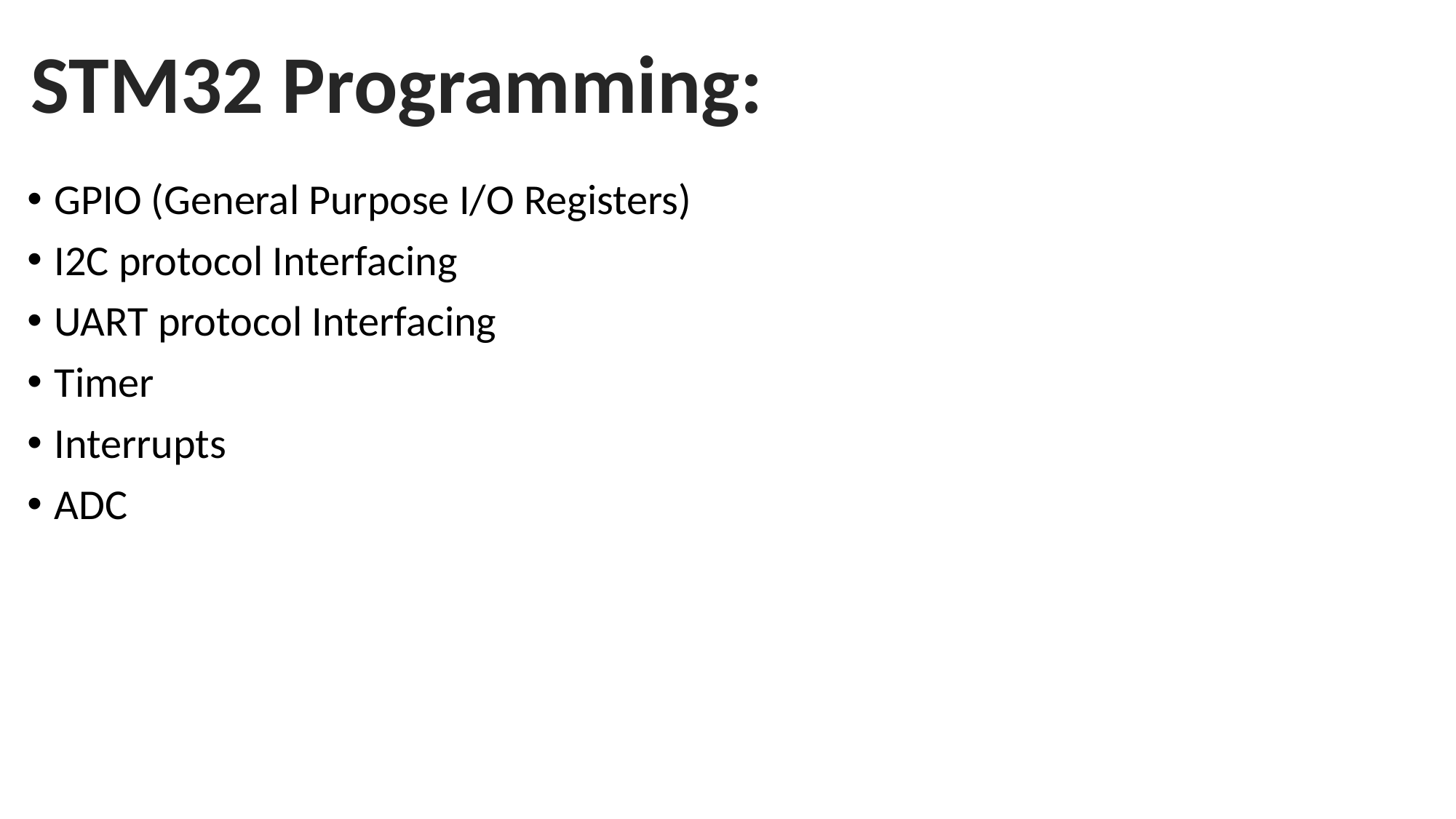

STM32 Programming:
GPIO (General Purpose I/O Registers)
I2C protocol Interfacing
UART protocol Interfacing
Timer
Interrupts
ADC